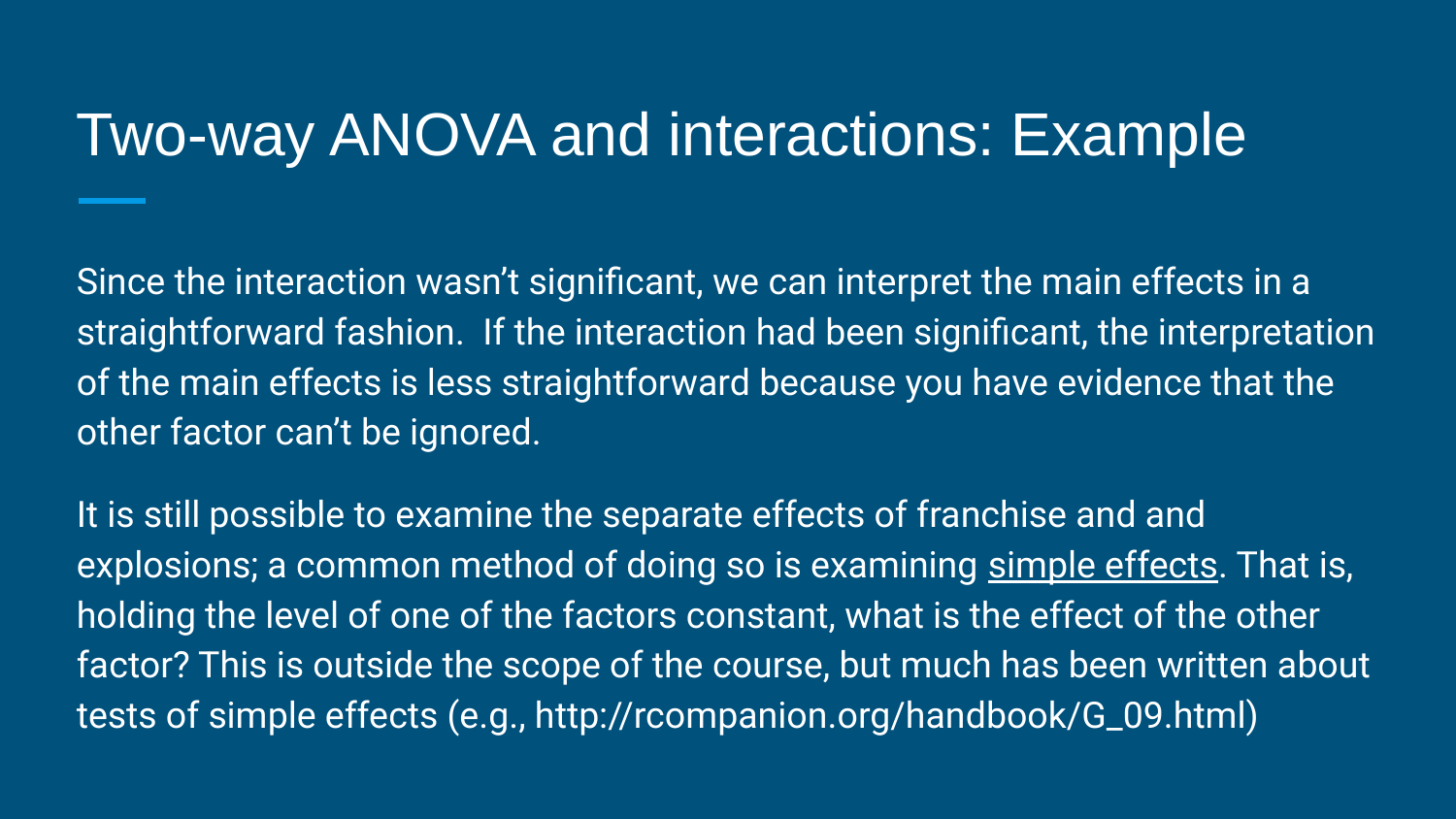

# Two-way ANOVA and interactions: Example
Since the interaction wasn’t significant, we can interpret the main effects in a straightforward fashion.  If the interaction had been significant, the interpretation of the main effects is less straightforward because you have evidence that the other factor can’t be ignored.
It is still possible to examine the separate effects of franchise and and explosions; a common method of doing so is examining simple effects. That is, holding the level of one of the factors constant, what is the effect of the other factor? This is outside the scope of the course, but much has been written about tests of simple effects (e.g., http://rcompanion.org/handbook/G_09.html)